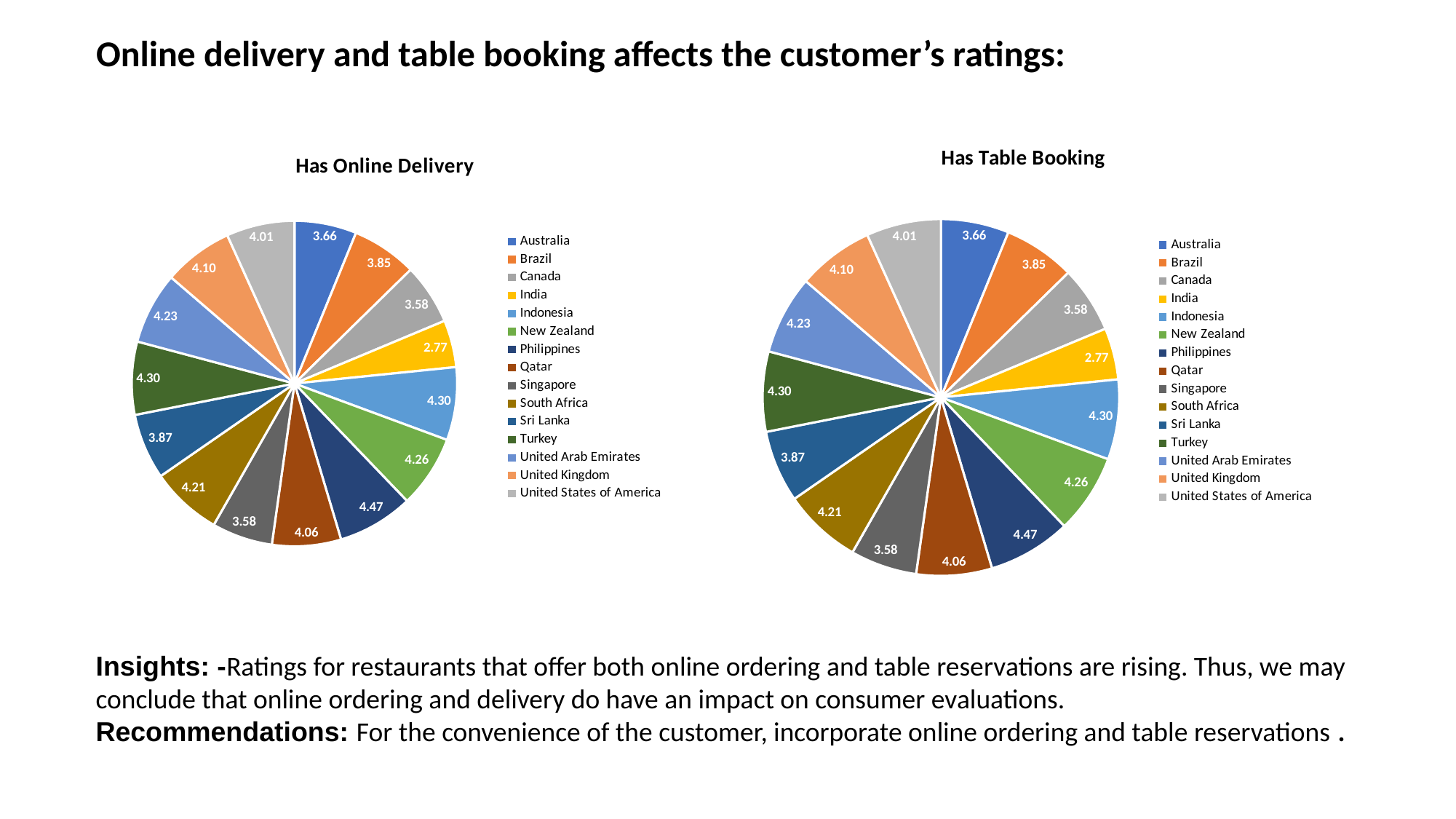

Online delivery and table booking affects the customer’s ratings:

### Chart: Has Online Delivery

| Category | Total |
|---|---|
| Australia | 3.6583333333333337 |
| Brazil | 3.8466666666666662 |
| Canada | 3.575 |
| India | 2.7705501618123 |
| Indonesia | 4.295238095238096 |
| New Zealand | 4.262499999999999 |
| Philippines | 4.468181818181819 |
| Qatar | 4.06 |
| Singapore | 3.575 |
| South Africa | 4.21 |
| Sri Lanka | 3.87 |
| Turkey | 4.299999999999999 |
| United Arab Emirates | 4.233333333333333 |
| United Kingdom | 4.1 |
| United States of America | 4.011290322580642 |

### Chart: Has Table Booking

| Category | Total |
|---|---|
| Australia | 3.6583333333333337 |
| Brazil | 3.8466666666666662 |
| Canada | 3.575 |
| India | 2.7705501618123 |
| Indonesia | 4.295238095238096 |
| New Zealand | 4.262499999999999 |
| Philippines | 4.468181818181819 |
| Qatar | 4.06 |
| Singapore | 3.575 |
| South Africa | 4.21 |
| Sri Lanka | 3.87 |
| Turkey | 4.299999999999999 |
| United Arab Emirates | 4.233333333333333 |
| United Kingdom | 4.1 |
| United States of America | 4.011290322580642 |
Insights: -Ratings for restaurants that offer both online ordering and table reservations are rising. Thus, we may conclude that online ordering and delivery do have an impact on consumer evaluations.
Recommendations: For the convenience of the customer, incorporate online ordering and table reservations .